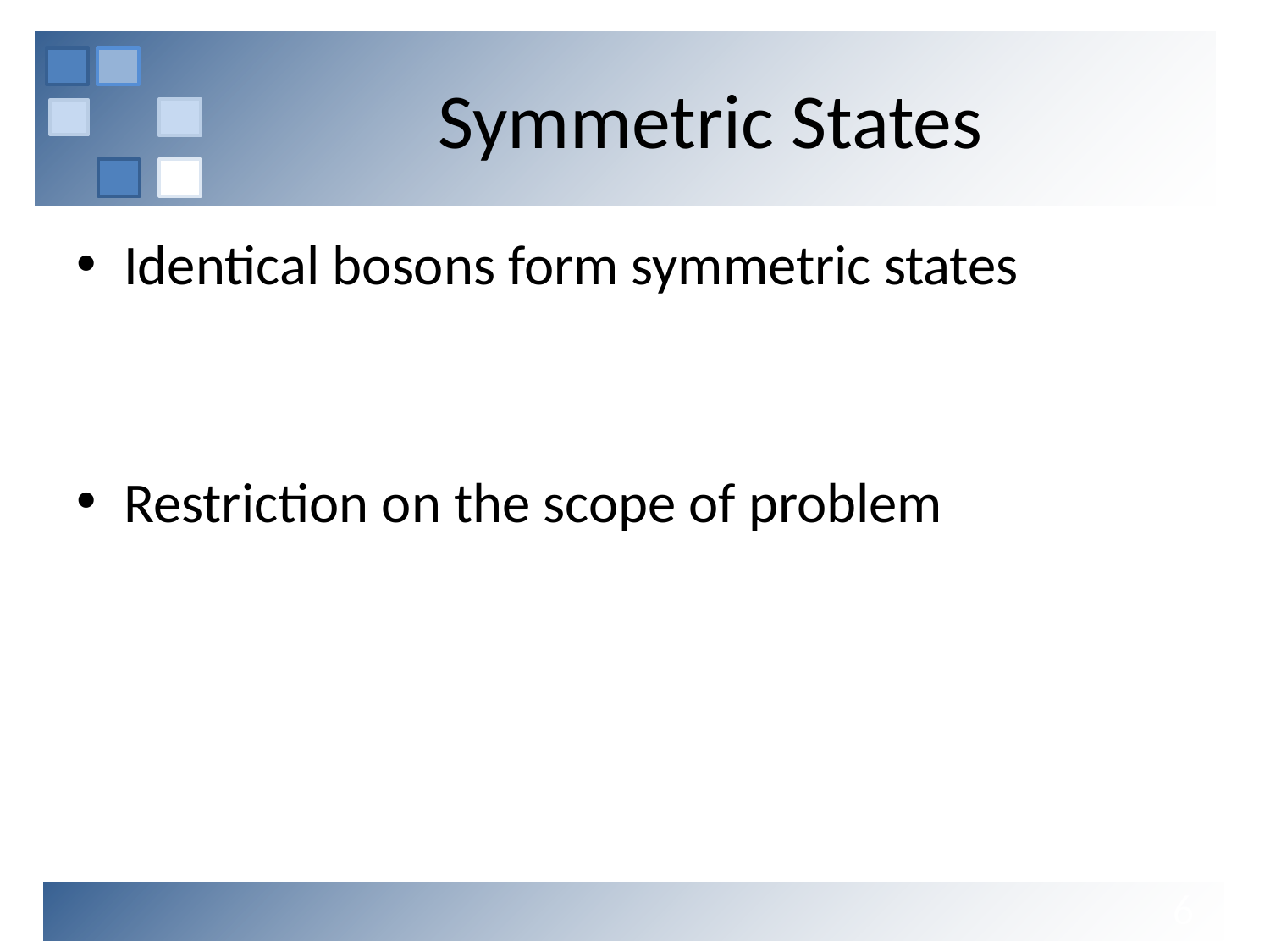

# Symmetric States
Identical bosons form symmetric states

Restriction on the scope of problem
6